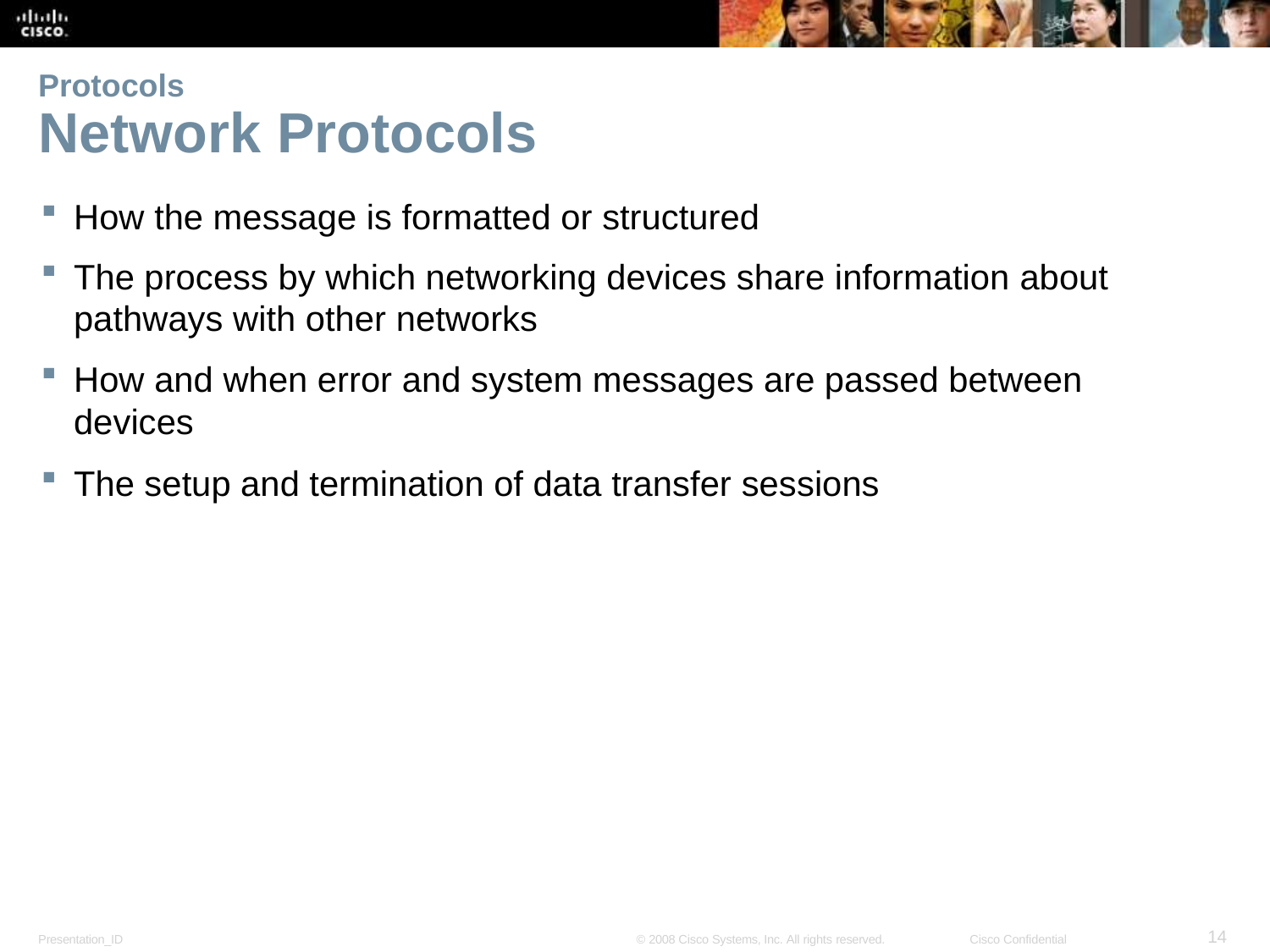

Protocols
# Network Protocols
How the message is formatted or structured
The process by which networking devices share information about
pathways with other networks
How and when error and system messages are passed between devices
The setup and termination of data transfer sessions
14
Presentation_ID
© 2008 Cisco Systems, Inc. All rights reserved.
Cisco Confidential